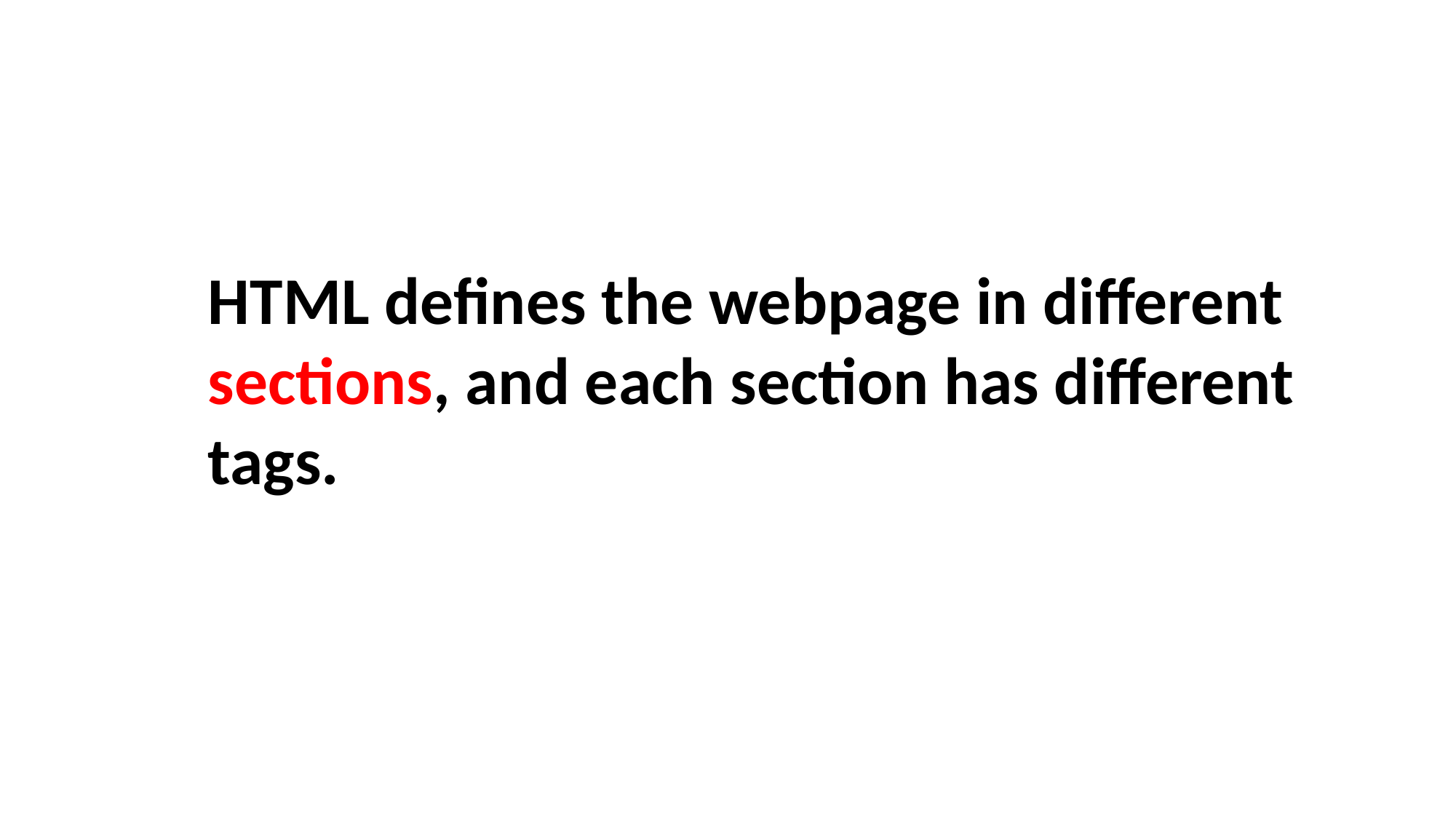

HTML defines the webpage in different sections, and each section has different tags.